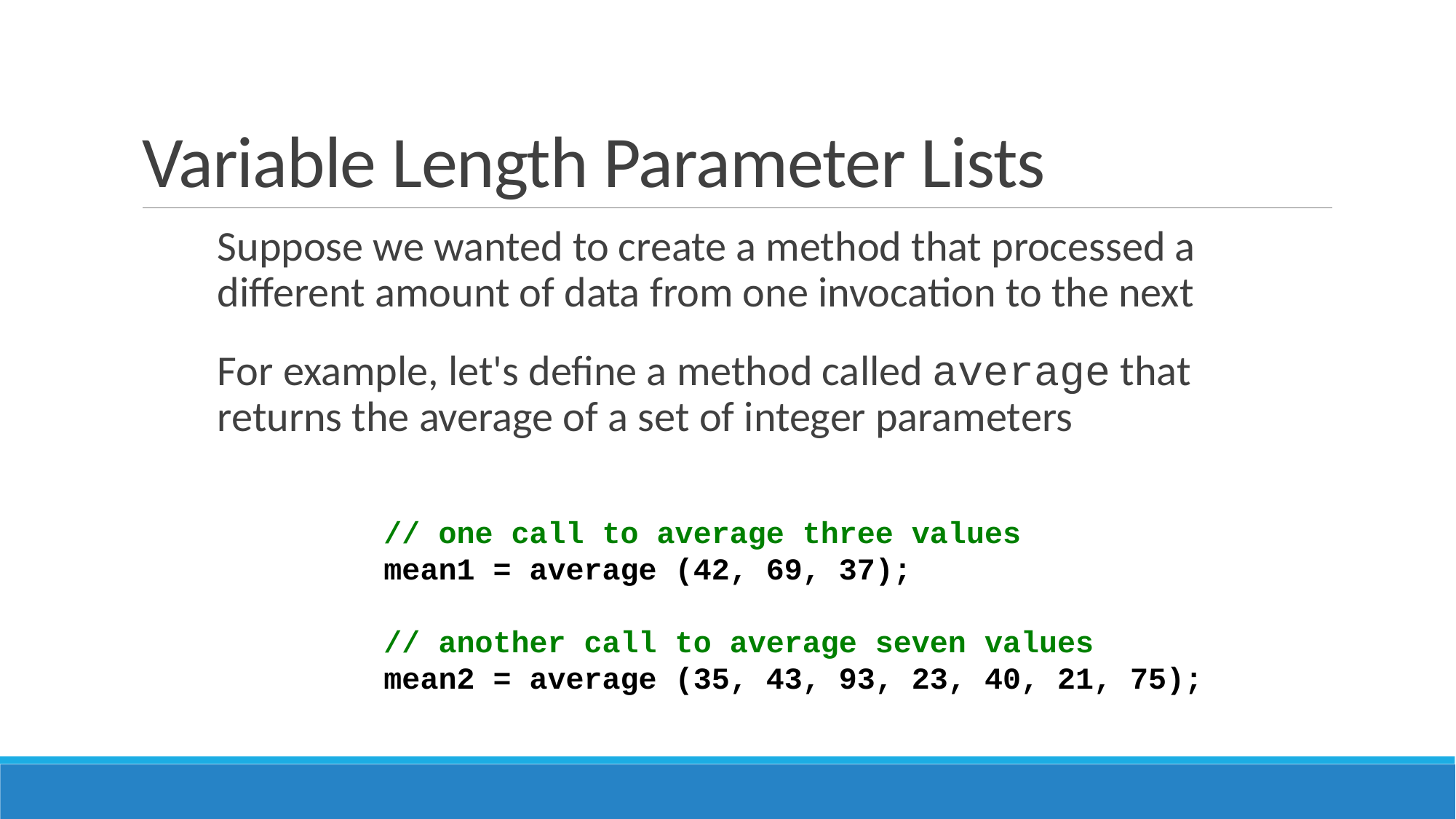

# Variable Length Parameter Lists
Suppose we wanted to create a method that processed a different amount of data from one invocation to the next
For example, let's define a method called average that returns the average of a set of integer parameters
// one call to average three values
mean1 = average (42, 69, 37);
// another call to average seven values
mean2 = average (35, 43, 93, 23, 40, 21, 75);